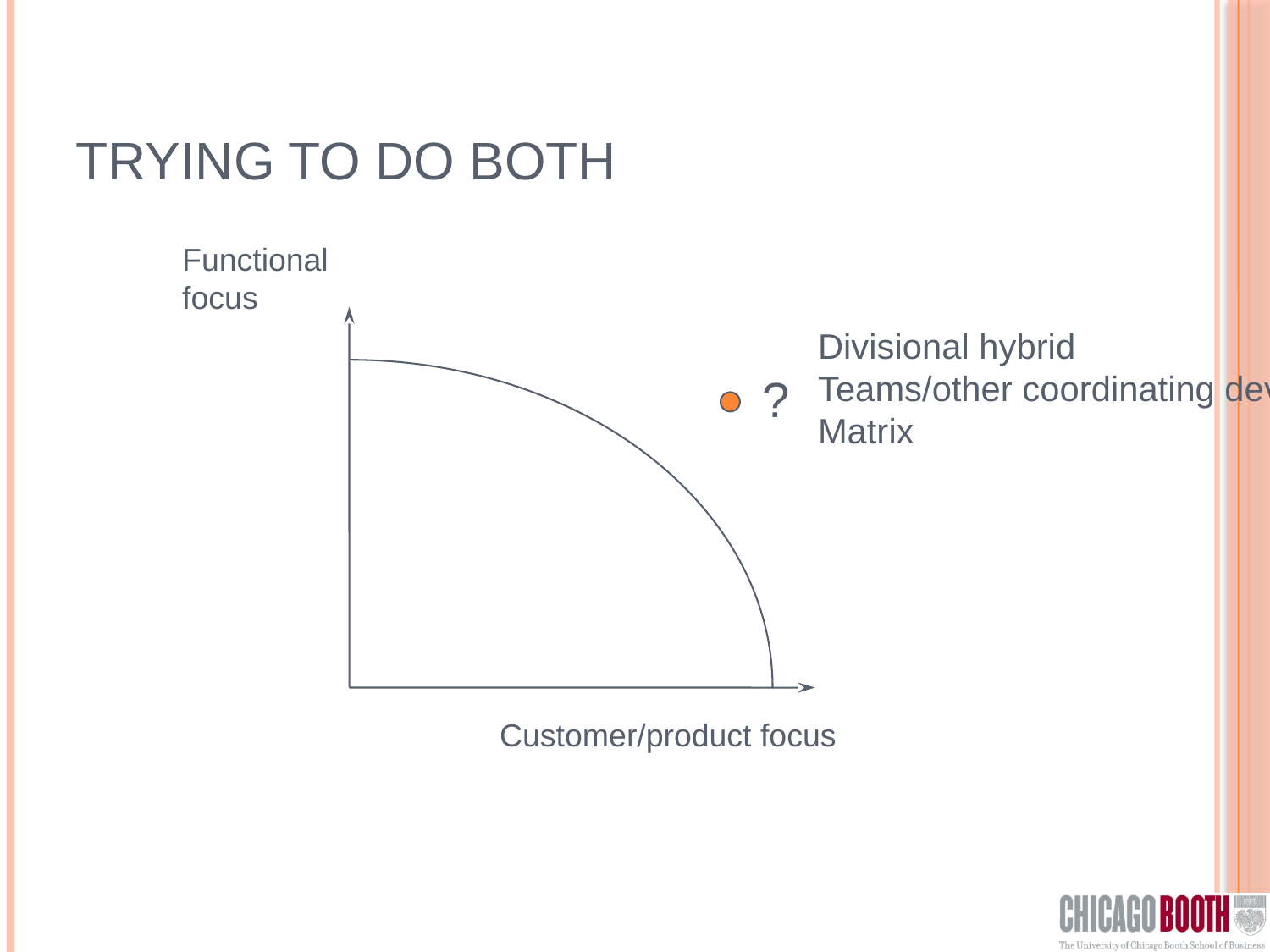

# Trying to do both
Functional
focus

Divisional hybrid
Teams/other coordinating devices
Matrix

?

Customer/product focus